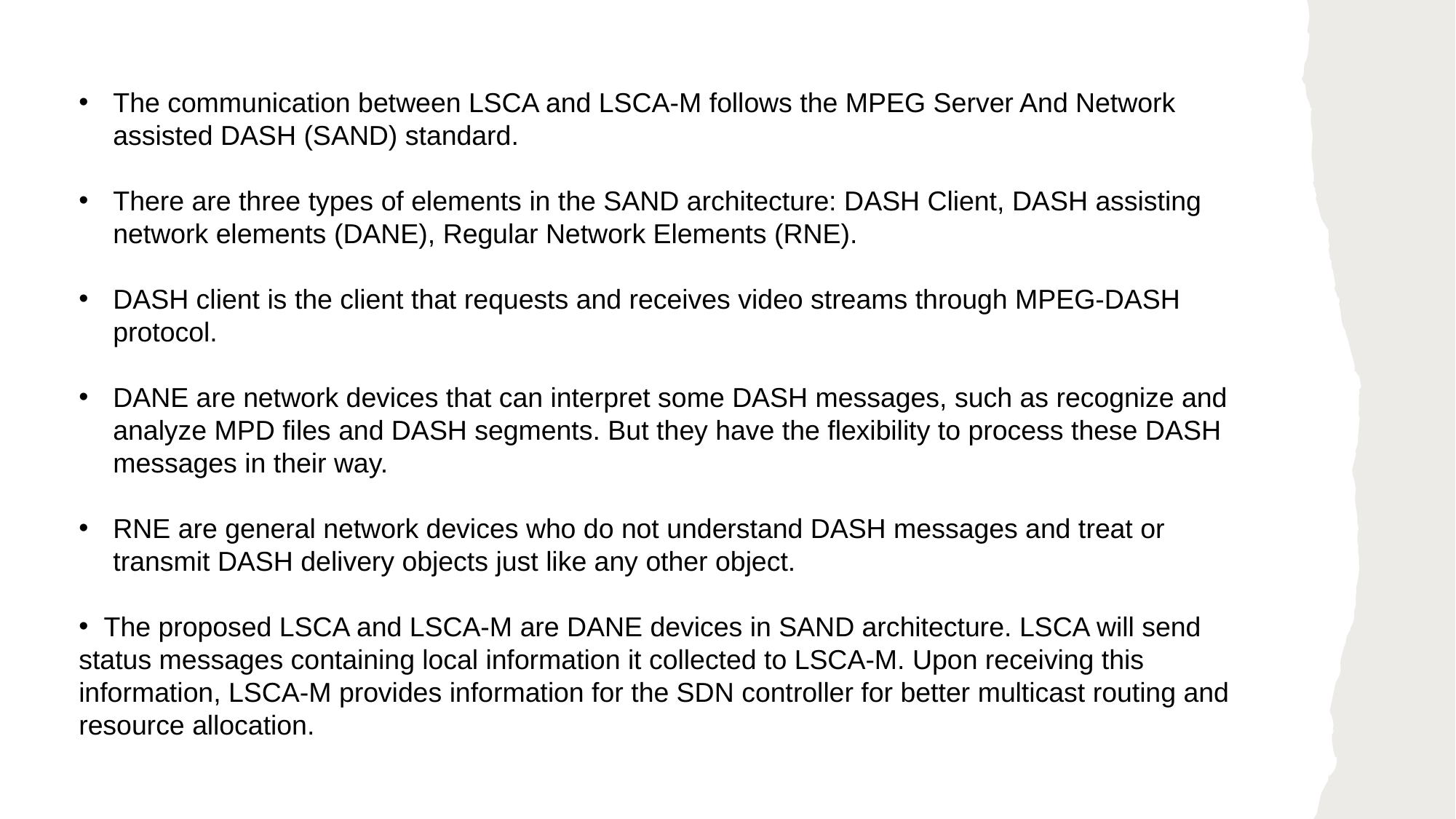

The communication between LSCA and LSCA-M follows the MPEG Server And Network assisted DASH (SAND) standard.

There are three types of elements in the SAND architecture: DASH Client, DASH assisting network elements (DANE), Regular Network Elements (RNE).

DASH client is the client that requests and receives video streams through MPEG-DASH protocol.

DANE are network devices that can interpret some DASH messages, such as recognize and analyze MPD files and DASH segments. But they have the flexibility to process these DASH messages in their way.

RNE are general network devices who do not understand DASH messages and treat or transmit DASH delivery objects just like any other object.

  The proposed LSCA and LSCA-M are DANE devices in SAND architecture. LSCA will send status messages containing local information it collected to LSCA-M. Upon receiving this information, LSCA-M provides information for the SDN controller for better multicast routing and resource allocation.